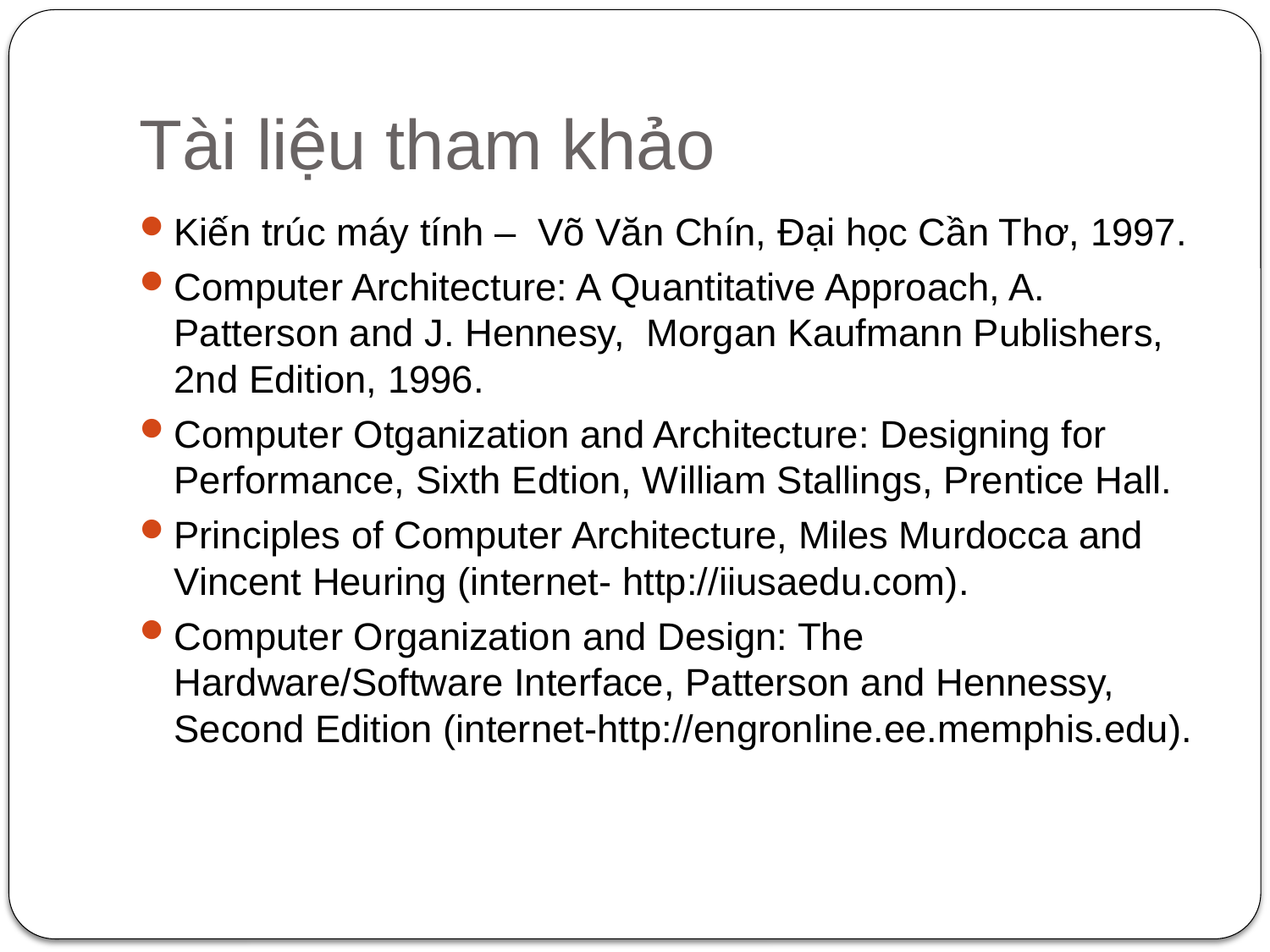

# Tài liệu tham khảo
Kiến trúc máy tính –  Võ Văn Chín, Đại học Cần Thơ, 1997.
Computer Architecture: A Quantitative Approach, A. Patterson and J. Hennesy,  Morgan Kaufmann Publishers, 2nd Edition, 1996.
Computer Otganization and Architecture: Designing for Performance, Sixth Edtion, William Stallings, Prentice Hall.
Principles of Computer Architecture, Miles Murdocca and Vincent Heuring (internet- http://iiusaedu.com).
Computer Organization and Design: The Hardware/Software Interface, Patterson and Hennessy, Second Edition (internet-http://engronline.ee.memphis.edu).